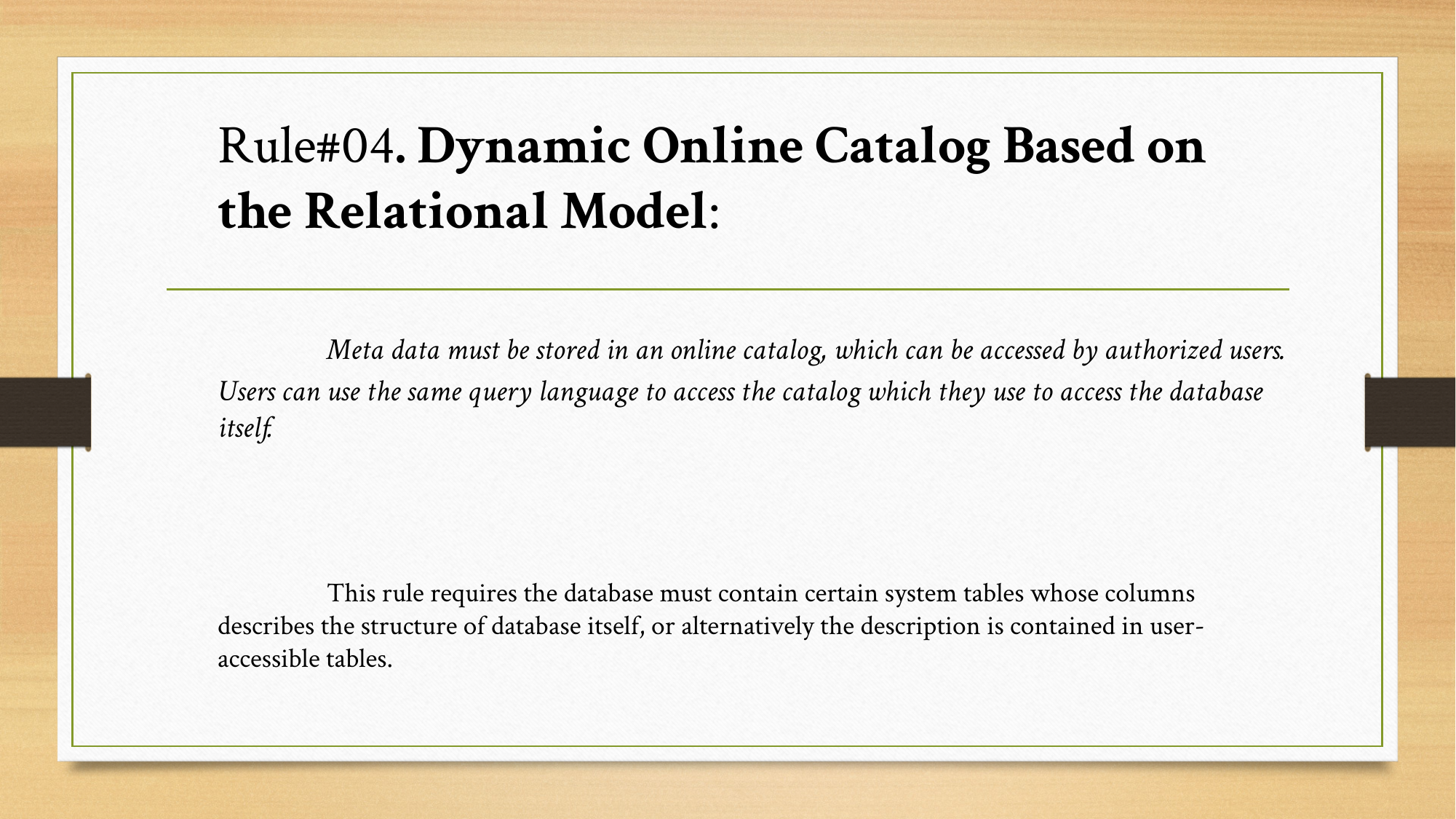

Rule#04. Dynamic Online Catalog Based on the Relational Model:

	Meta data must be stored in an online catalog, which can be accessed by authorized users. Users can use the same query language to access the catalog which they use to access the database itself.

	This rule requires the database must contain certain system tables whose columns describes the structure of database itself, or alternatively the description is contained in user-accessible tables.